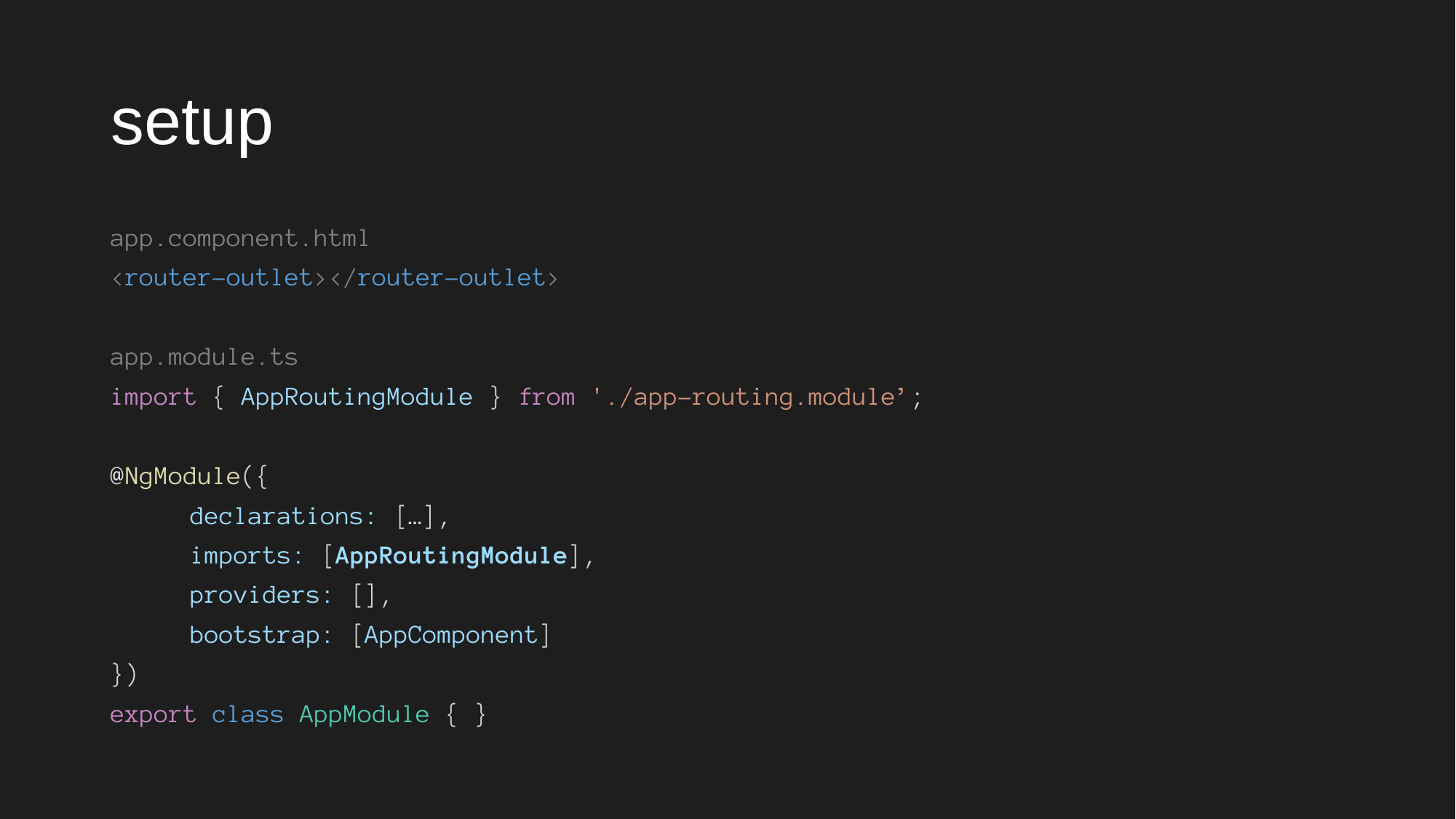

# setup
app.component.html
<router-outlet></router-outlet>

app.module.ts
import { AppRoutingModule } from './app-routing.module’;

@NgModule({
	declarations: […],
	imports: [AppRoutingModule],
	providers: [],
	bootstrap: [AppComponent]
})
export class AppModule { }